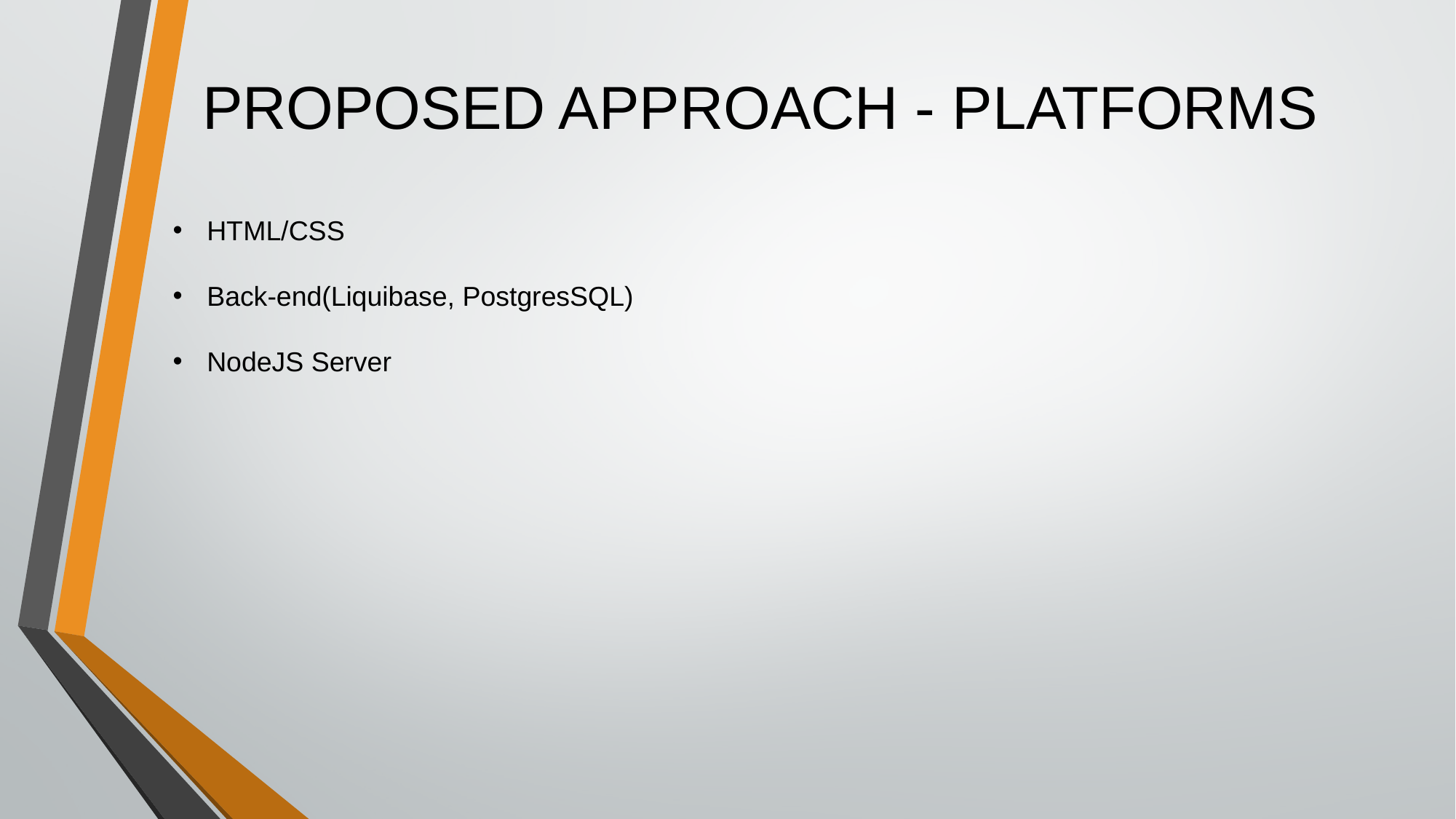

# PROPOSED APPROACH - PLATFORMS
HTML/CSS

Back-end(Liquibase, PostgresSQL)

NodeJS Server